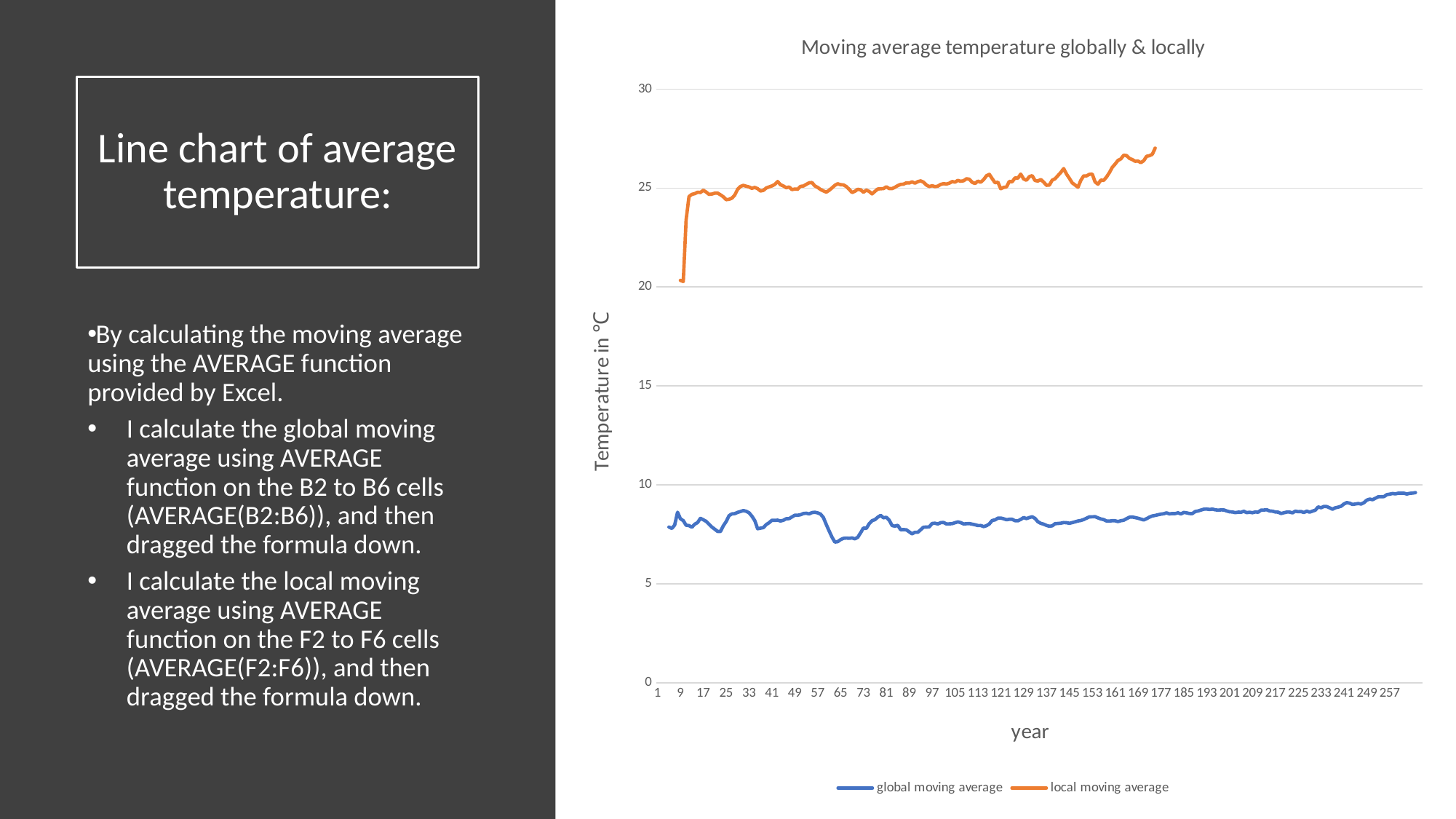

### Chart: Moving average temperature globally & locally

| Category | global moving average | local moving average |
|---|---|---|
# Line chart of average temperature:
By calculating the moving average using the AVERAGE function provided by Excel.
I calculate the global moving average using AVERAGE function on the B2 to B6 cells (AVERAGE(B2:B6)), and then dragged the formula down.
I calculate the local moving average using AVERAGE function on the F2 to F6 cells (AVERAGE(F2:F6)), and then dragged the formula down.